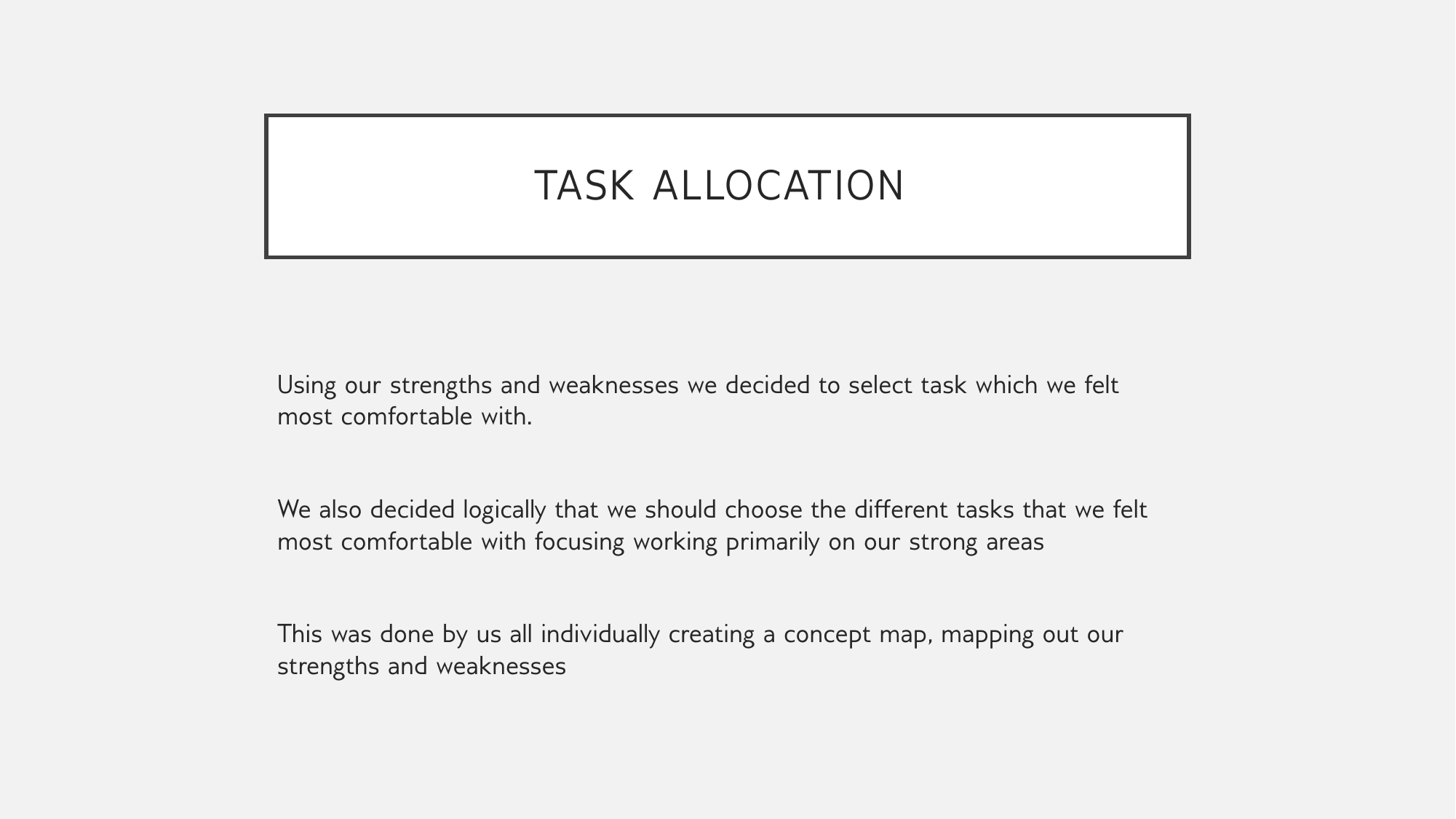

# Task allocation

Using our strengths and weaknesses we decided to select task which we felt most comfortable with.

We also decided logically that we should choose the different tasks that we felt most comfortable with focusing working primarily on our strong areas

This was done by us all individually creating a concept map, mapping out our strengths and weaknesses